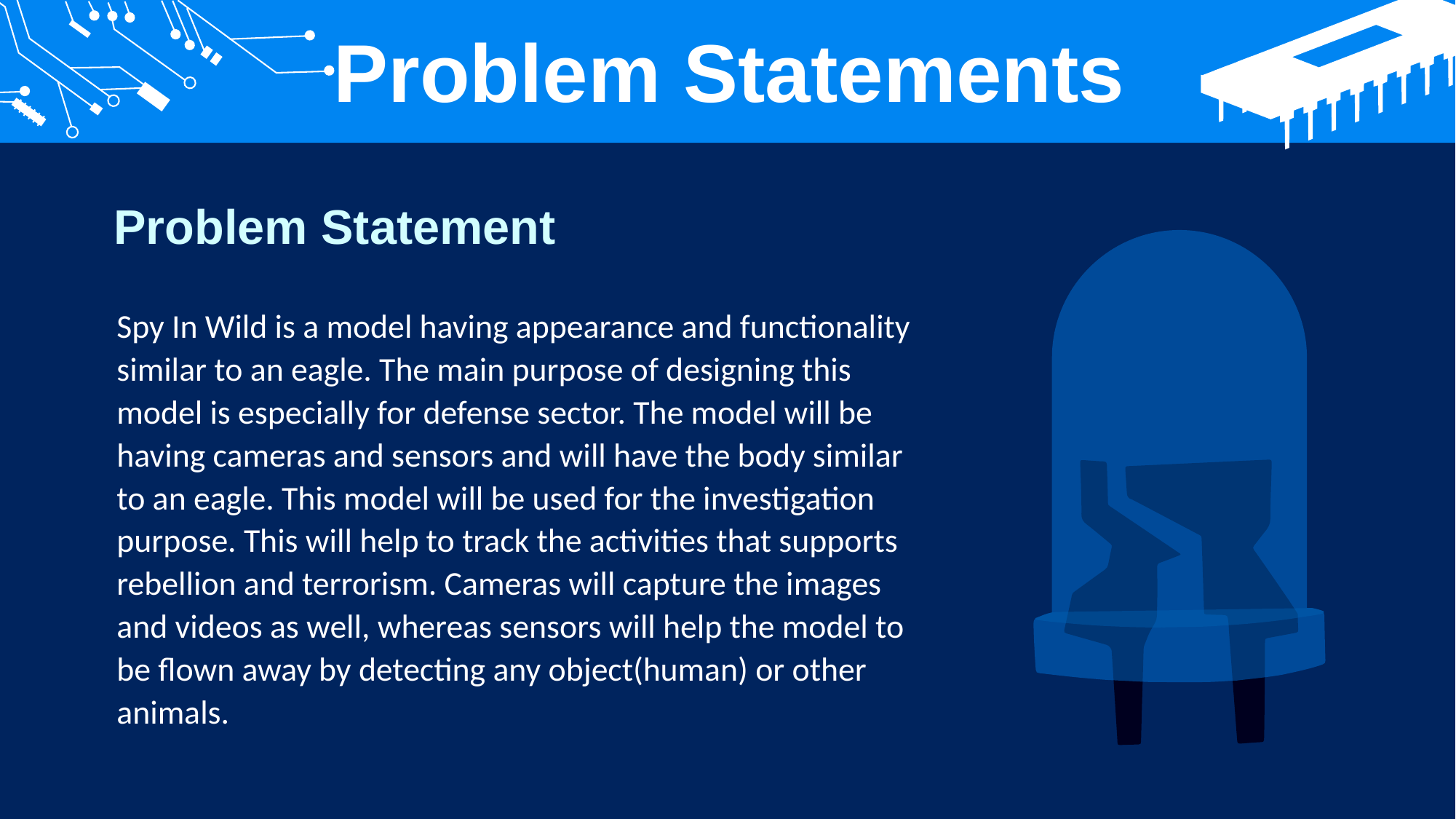

Problem Statements
Problem Statement
Spy In Wild is a model having appearance and functionality similar to an eagle. The main purpose of designing this model is especially for defense sector. The model will be having cameras and sensors and will have the body similar to an eagle. This model will be used for the investigation purpose. This will help to track the activities that supports rebellion and terrorism. Cameras will capture the images and videos as well, whereas sensors will help the model to be flown away by detecting any object(human) or other animals.